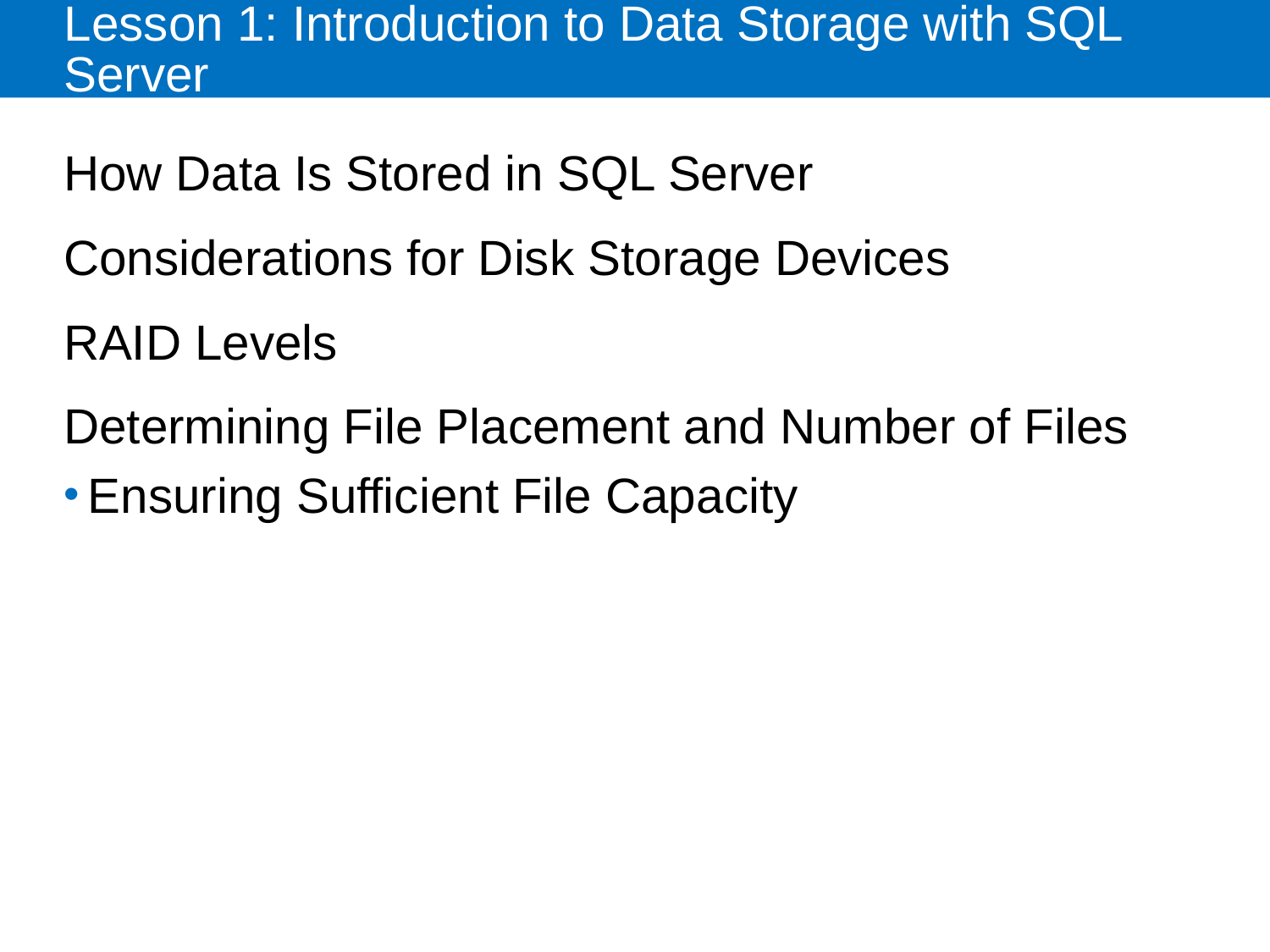

# Lesson 1: Introduction to Data Storage with SQL Server
How Data Is Stored in SQL Server
Considerations for Disk Storage Devices
RAID Levels
Determining File Placement and Number of Files
Ensuring Sufficient File Capacity